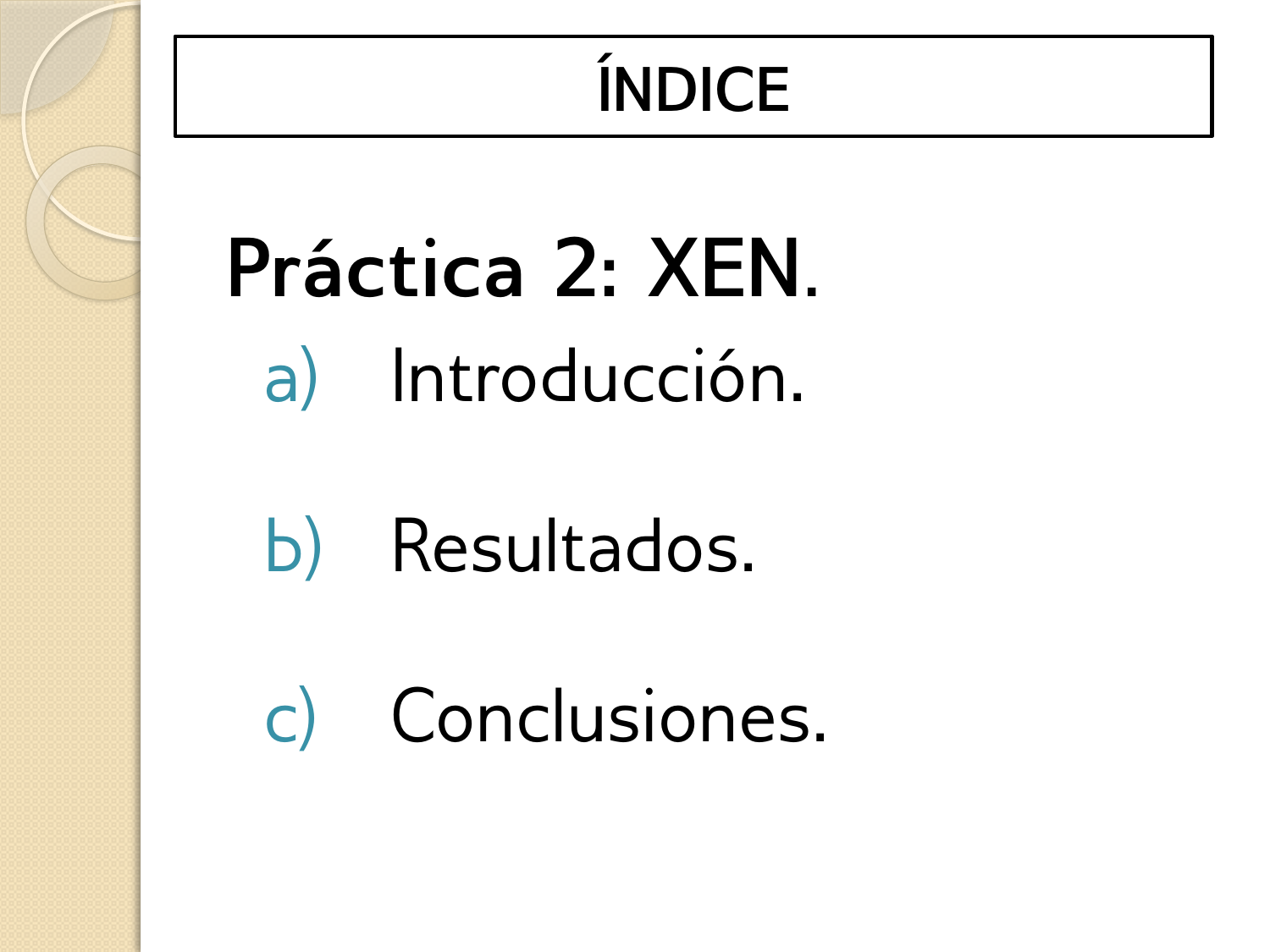

ÍNDICE
Práctica 2: XEN.
Introducción.

Resultados.

Conclusiones.